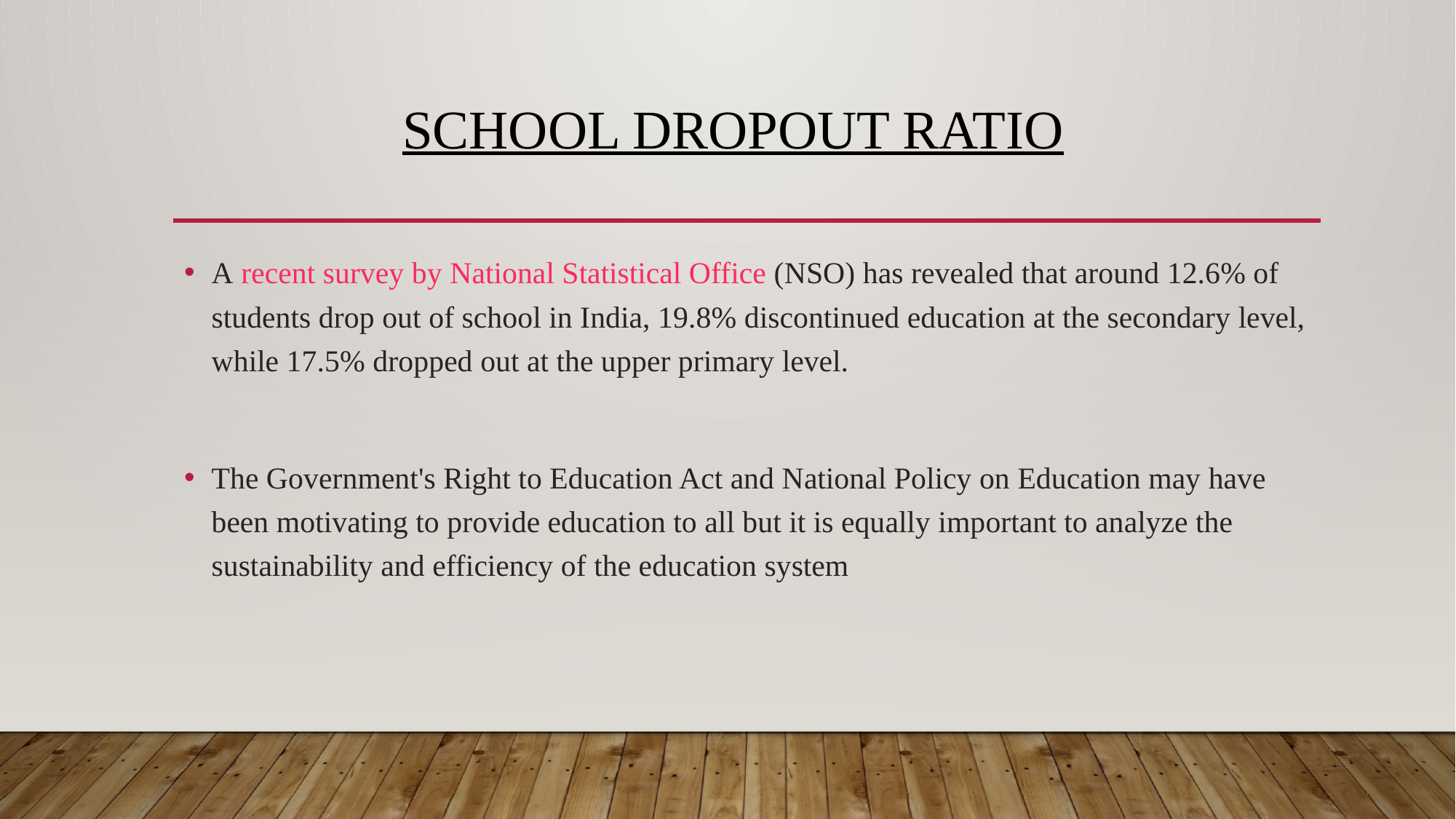

# SCHOOL DROPOUT RATIO
A recent survey by National Statistical Office (NSO) has revealed that around 12.6% of students drop out of school in India, 19.8% discontinued education at the secondary level, while 17.5% dropped out at the upper primary level.

The Government's Right to Education Act and National Policy on Education may have been motivating to provide education to all but it is equally important to analyze the sustainability and efficiency of the education system